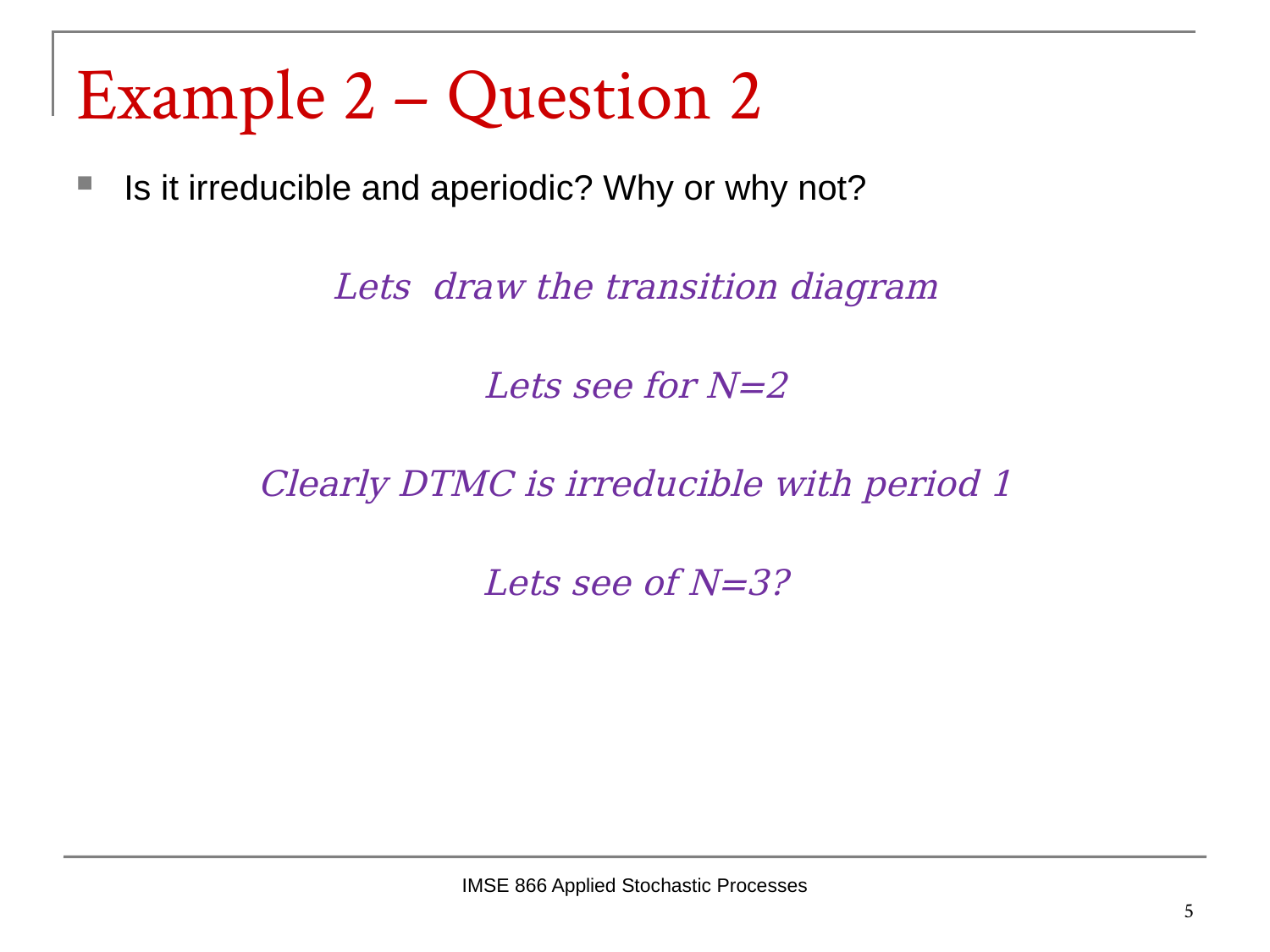

# Example 2 – Question 2
Is it irreducible and aperiodic? Why or why not?

Lets  draw the transition diagram

Lets see for N=2

Clearly DTMC is irreducible with period 1

Lets see of N=3?
IMSE 866 Applied Stochastic Processes
5